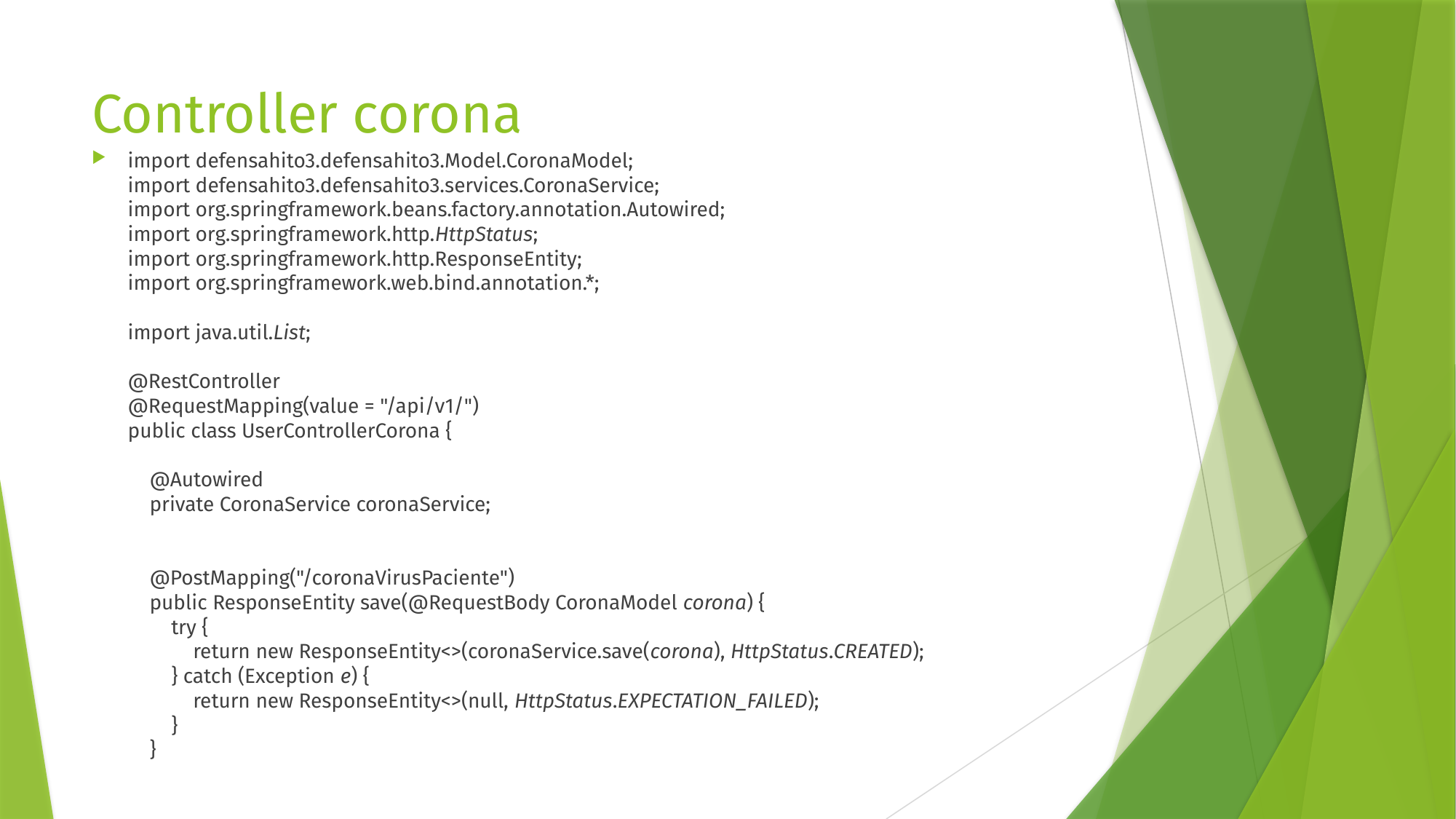

# Controller corona
import defensahito3.defensahito3.Model.CoronaModel;
import defensahito3.defensahito3.services.CoronaService;
import org.springframework.beans.factory.annotation.Autowired;
import org.springframework.http.HttpStatus;
import org.springframework.http.ResponseEntity;
import org.springframework.web.bind.annotation.*;
import java.util.List;
@RestController
@RequestMapping(value = "/api/v1/")
public class UserControllerCorona {
    @Autowired
    private CoronaService coronaService;
    @PostMapping("/coronaVirusPaciente")
    public ResponseEntity save(@RequestBody CoronaModel corona) {
        try {
            return new ResponseEntity<>(coronaService.save(corona), HttpStatus.CREATED);
        } catch (Exception e) {
            return new ResponseEntity<>(null, HttpStatus.EXPECTATION_FAILED);
        }
    }